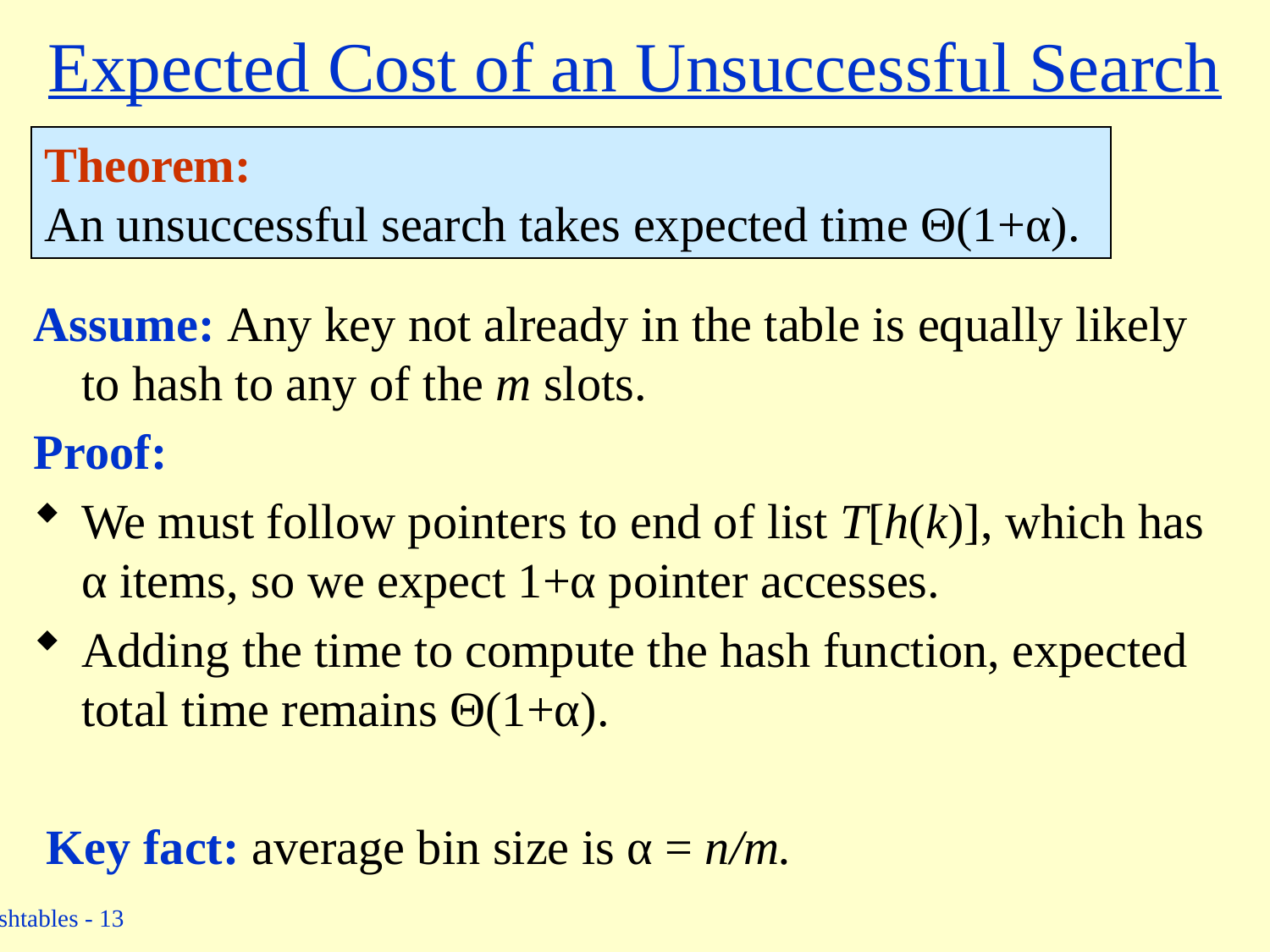

# Expected Cost of an Unsuccessful Search
Theorem:
An unsuccessful search takes expected time Θ(1+α).

Assume: Any key not already in the table is equally likely to hash to any of the m slots.
Proof:
We must follow pointers to end of list T[h(k)], which has α items, so we expect 1+α pointer accesses.
Adding the time to compute the hash function, expected total time remains Θ(1+α).

 Key fact: average bin size is α = n/m.